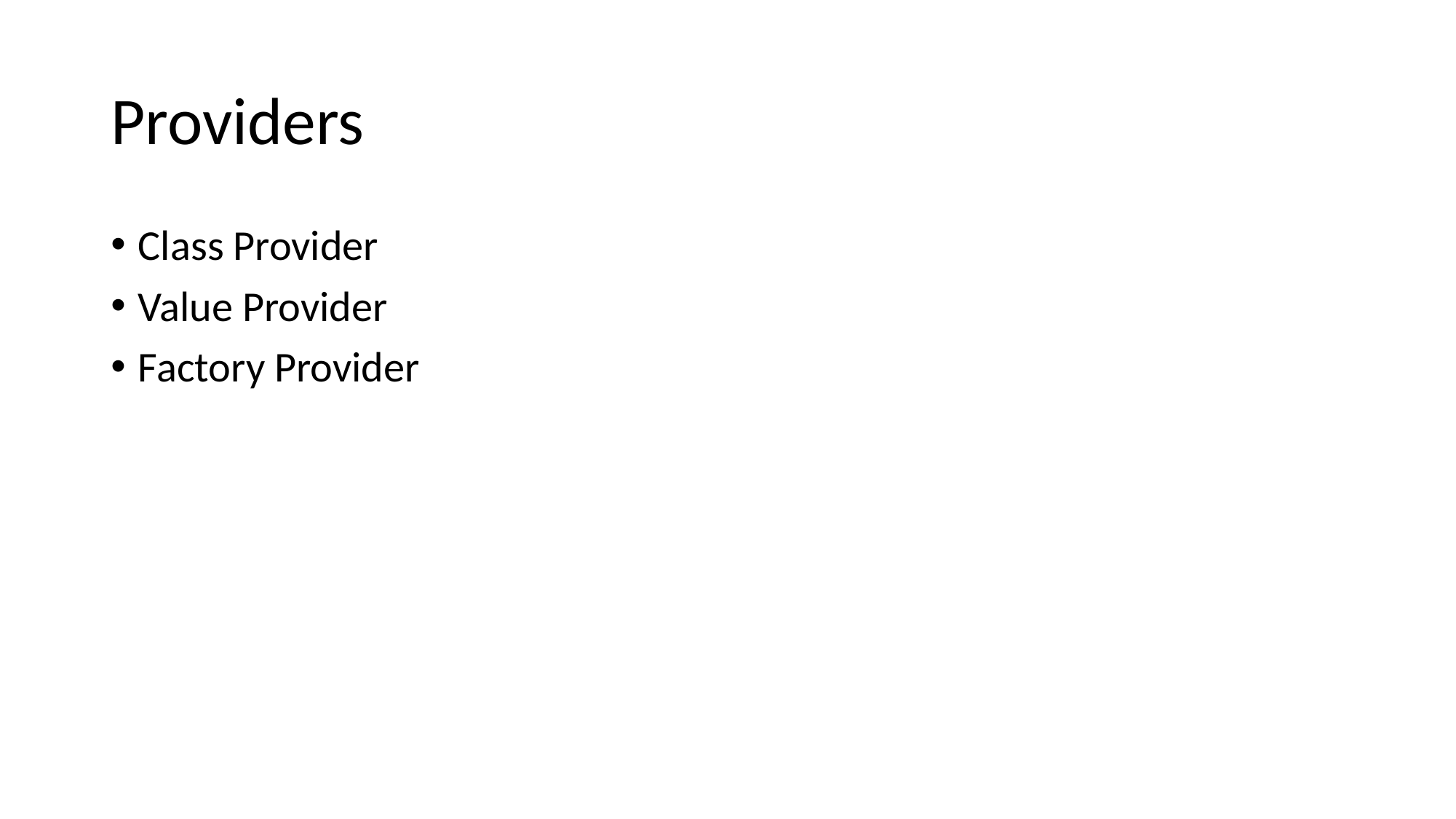

# Providers
Class Provider
Value Provider
Factory Provider